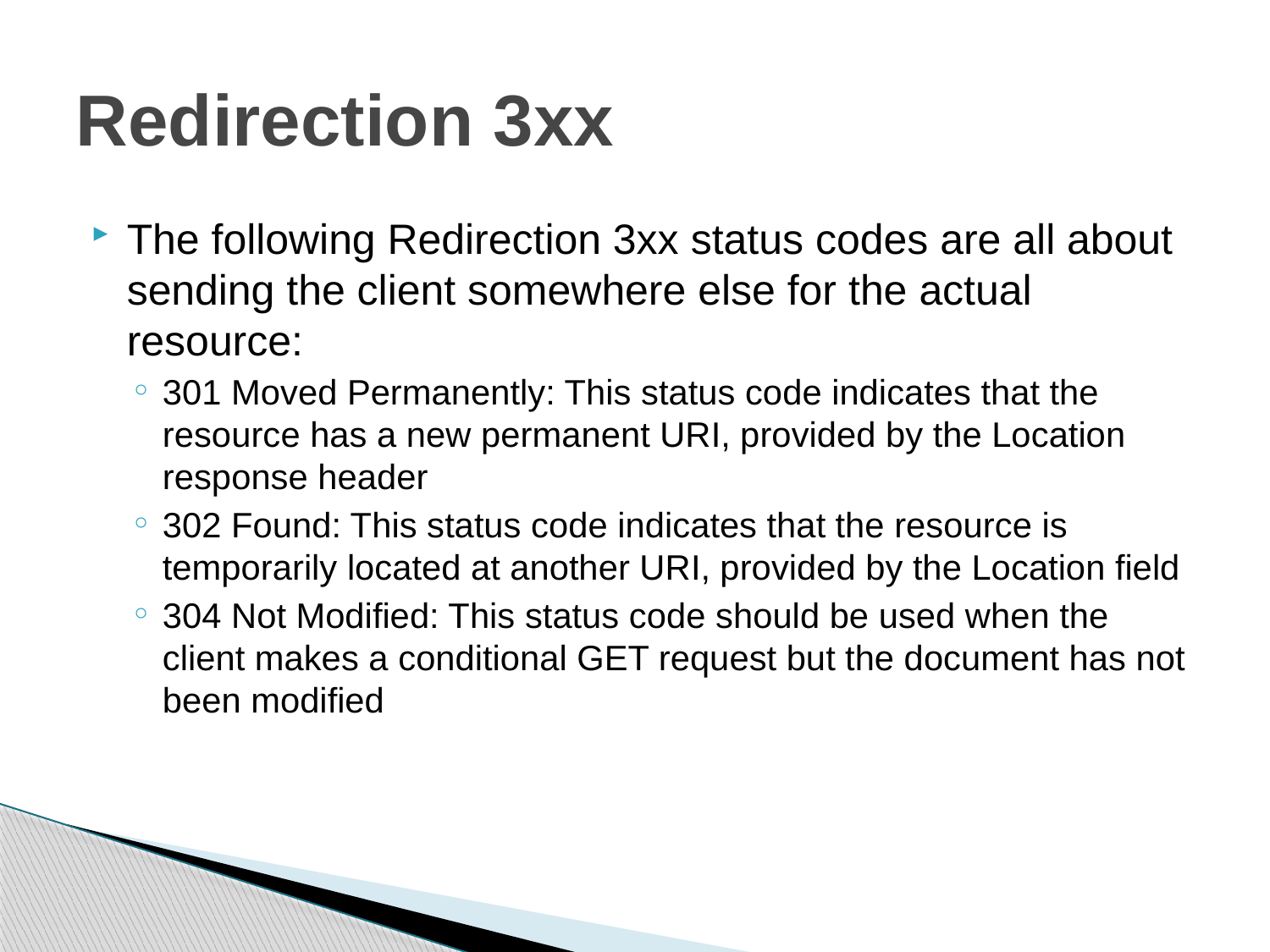

# Redirection 3xx
The following Redirection 3xx status codes are all about sending the client somewhere else for the actual resource:
301 Moved Permanently: This status code indicates that the resource has a new permanent URI, provided by the Location response header
302 Found: This status code indicates that the resource is temporarily located at another URI, provided by the Location field
304 Not Modified: This status code should be used when the client makes a conditional GET request but the document has not been modified